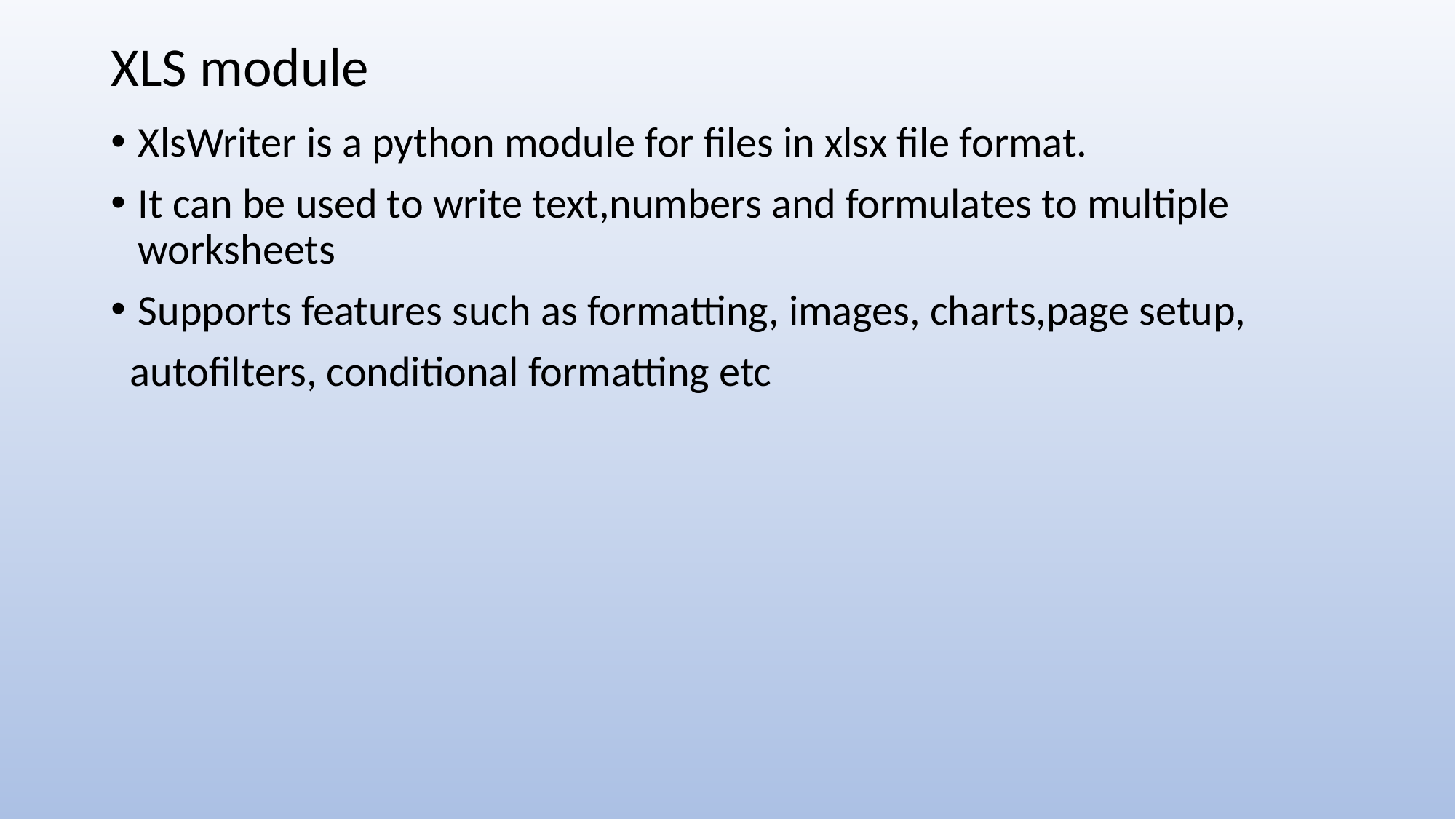

# XLS module
XlsWriter is a python module for files in xlsx file format.
It can be used to write text,numbers and formulates to multiple worksheets
Supports features such as formatting, images, charts,page setup,
  autofilters, conditional formatting etc